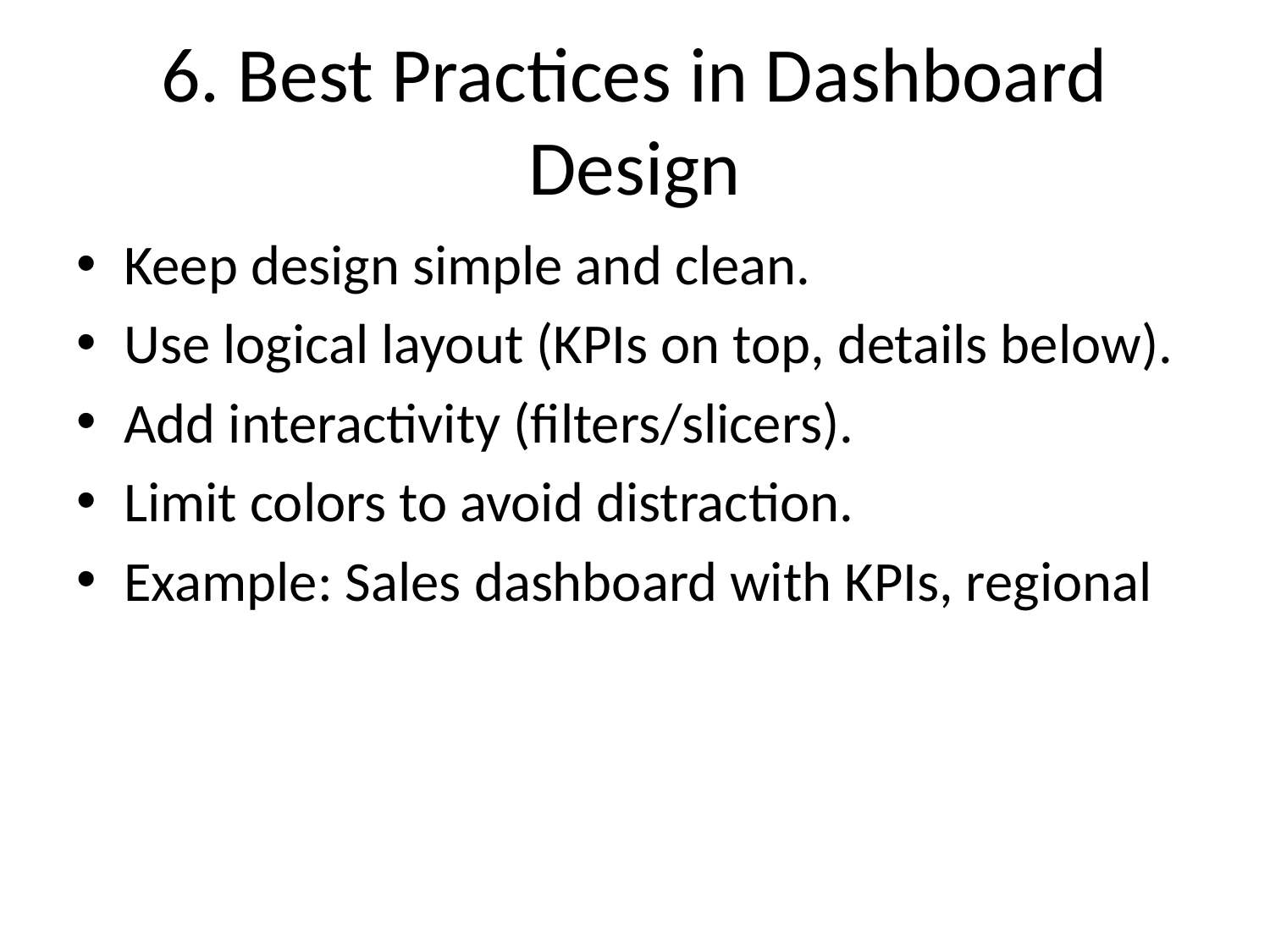

# 6. Best Practices in Dashboard Design
Keep design simple and clean.
Use logical layout (KPIs on top, details below).
Add interactivity (filters/slicers).
Limit colors to avoid distraction.
Example: Sales dashboard with KPIs, regional